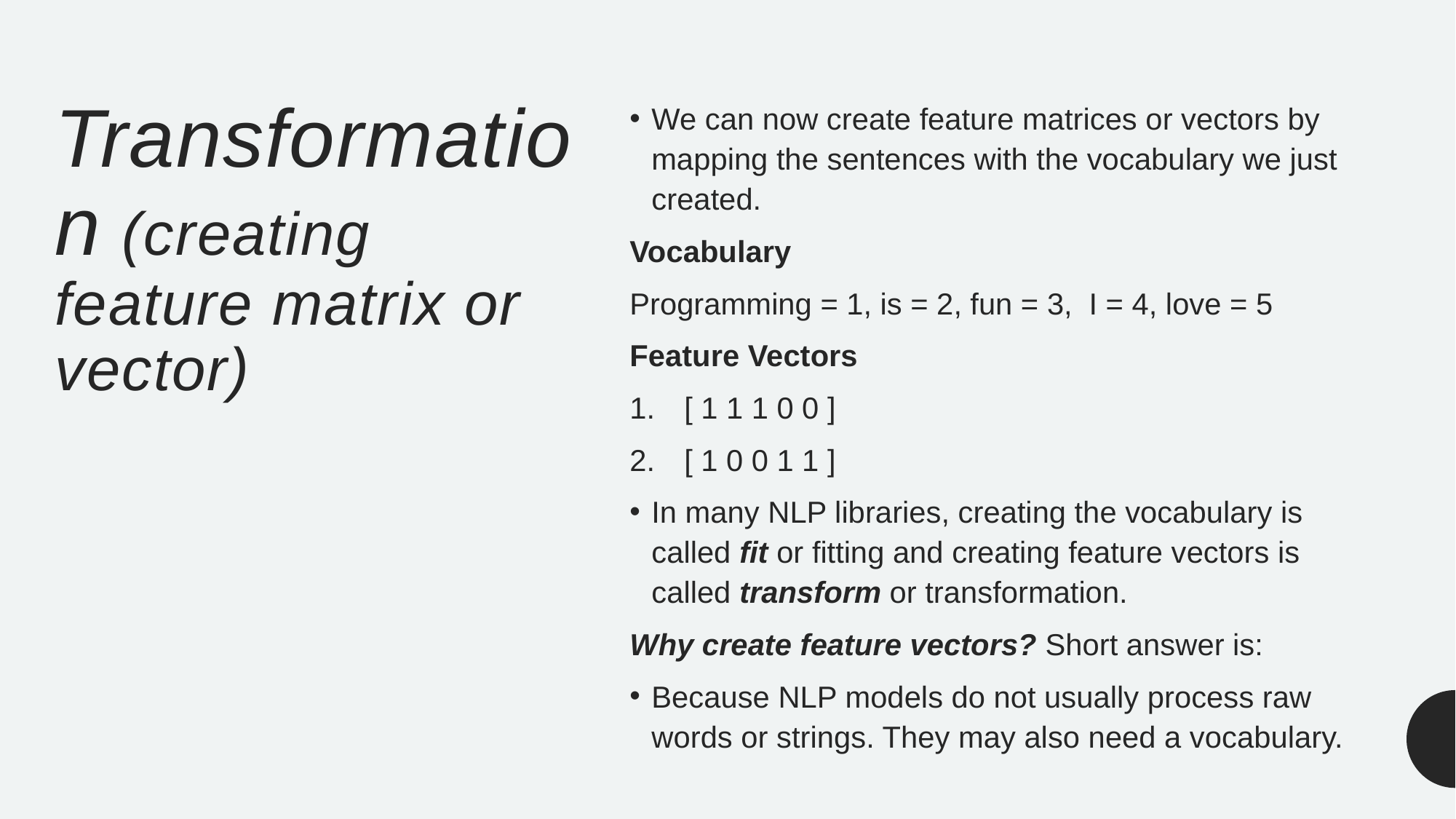

# Transformation (creating feature matrix or vector)
We can now create feature matrices or vectors by mapping the sentences with the vocabulary we just created.
Vocabulary
Programming = 1, is = 2, fun = 3,  I = 4, love = 5
Feature Vectors
[ 1 1 1 0 0 ]
[ 1 0 0 1 1 ]
In many NLP libraries, creating the vocabulary is called fit or fitting and creating feature vectors is called transform or transformation.
Why create feature vectors? Short answer is:
Because NLP models do not usually process raw words or strings. They may also need a vocabulary.